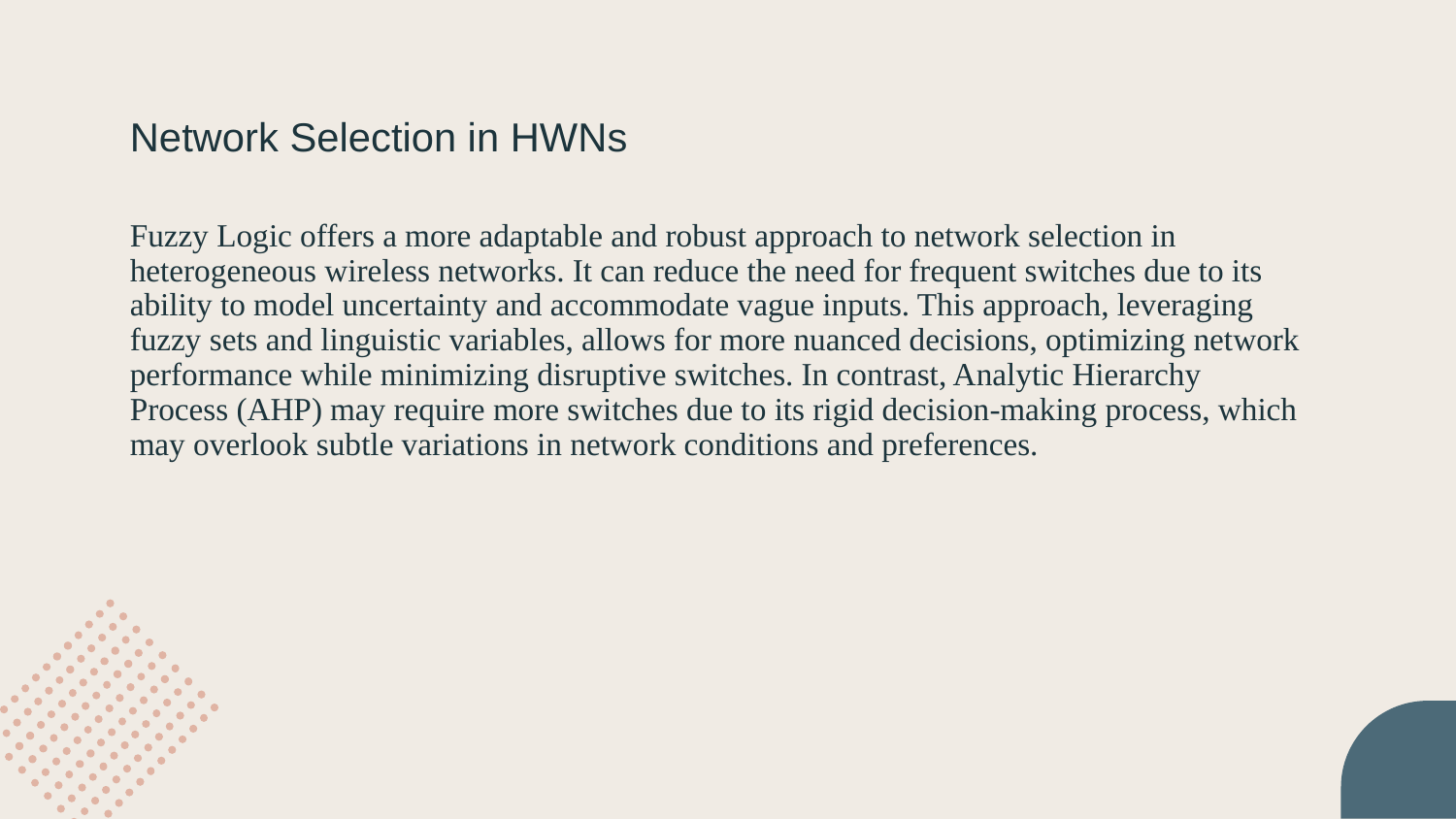

# Network Selection in HWNs
Fuzzy Logic offers a more adaptable and robust approach to network selection in heterogeneous wireless networks. It can reduce the need for frequent switches due to its ability to model uncertainty and accommodate vague inputs. This approach, leveraging fuzzy sets and linguistic variables, allows for more nuanced decisions, optimizing network performance while minimizing disruptive switches. In contrast, Analytic Hierarchy Process (AHP) may require more switches due to its rigid decision-making process, which may overlook subtle variations in network conditions and preferences.